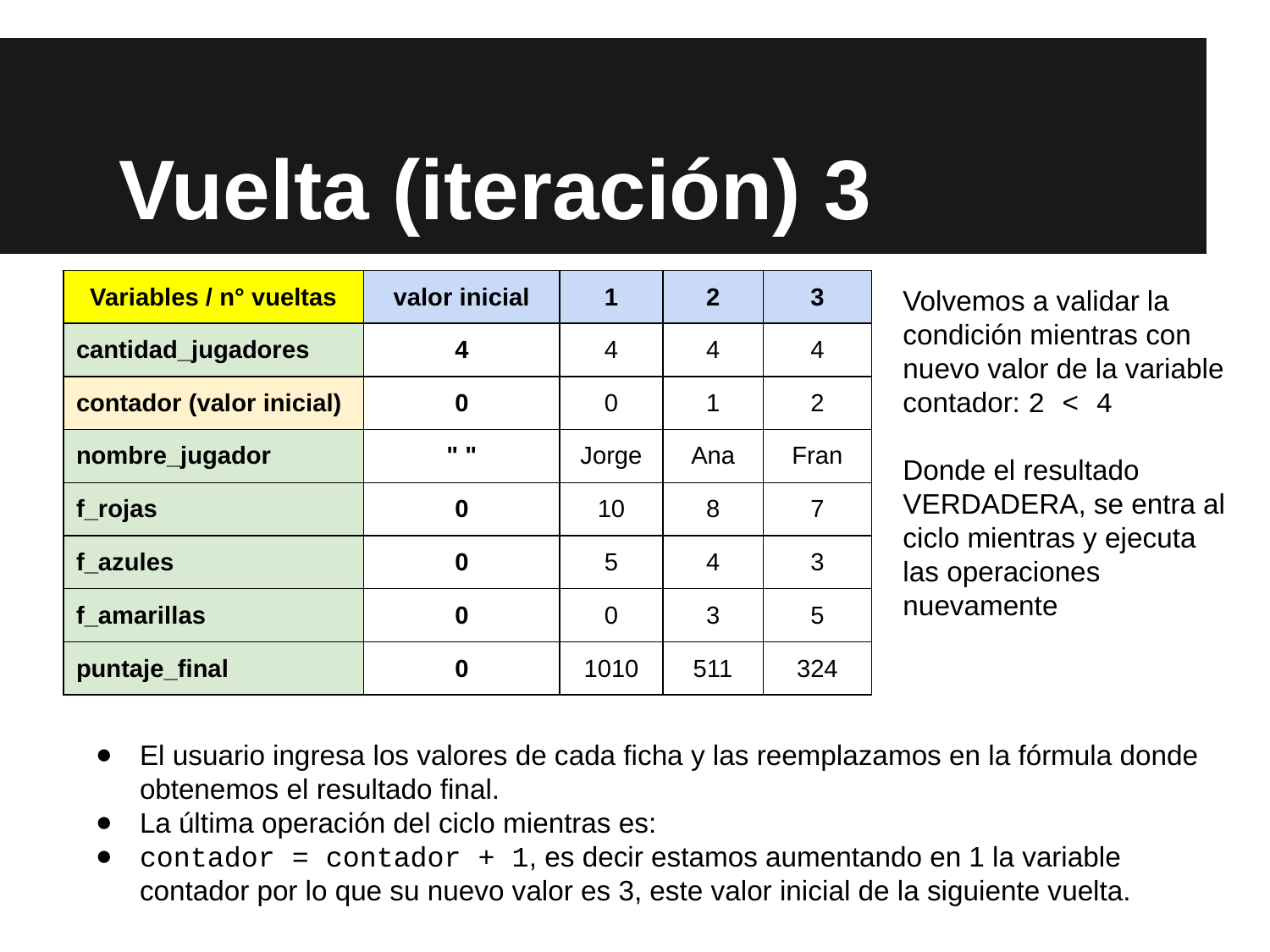

# Vuelta (iteración) 3
| Variables / n° vueltas | valor inicial | 1 | 2 | 3 |
| --- | --- | --- | --- | --- |
| cantidad\_jugadores | 4 | 4 | 4 | 4 |
| contador (valor inicial) | 0 | 0 | 1 | 2 |
| nombre\_jugador | " " | Jorge | Ana | Fran |
| f\_rojas | 0 | 10 | 8 | 7 |
| f\_azules | 0 | 5 | 4 | 3 |
| f\_amarillas | 0 | 0 | 3 | 5 |
| puntaje\_final | 0 | 1010 | 511 | 324 |
Volvemos a validar la condición mientras con nuevo valor de la variable contador: 2 < 4

Donde el resultado VERDADERA, se entra al ciclo mientras y ejecuta las operaciones nuevamente

El usuario ingresa los valores de cada ficha y las reemplazamos en la fórmula donde obtenemos el resultado final.
La última operación del ciclo mientras es:
contador = contador + 1, es decir estamos aumentando en 1 la variable contador por lo que su nuevo valor es 3, este valor inicial de la siguiente vuelta.